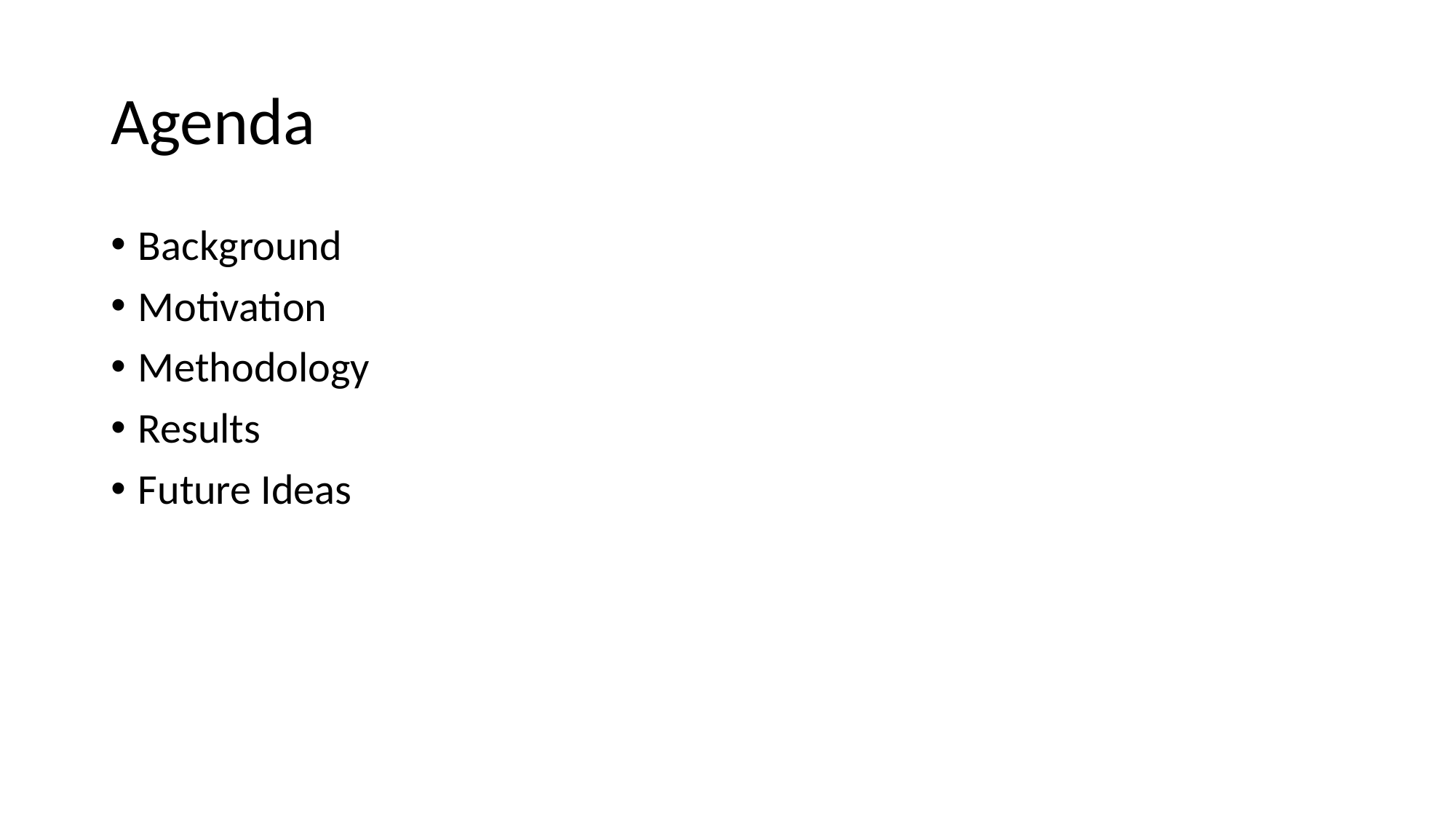

# Agenda
Background
Motivation
Methodology
Results
Future Ideas